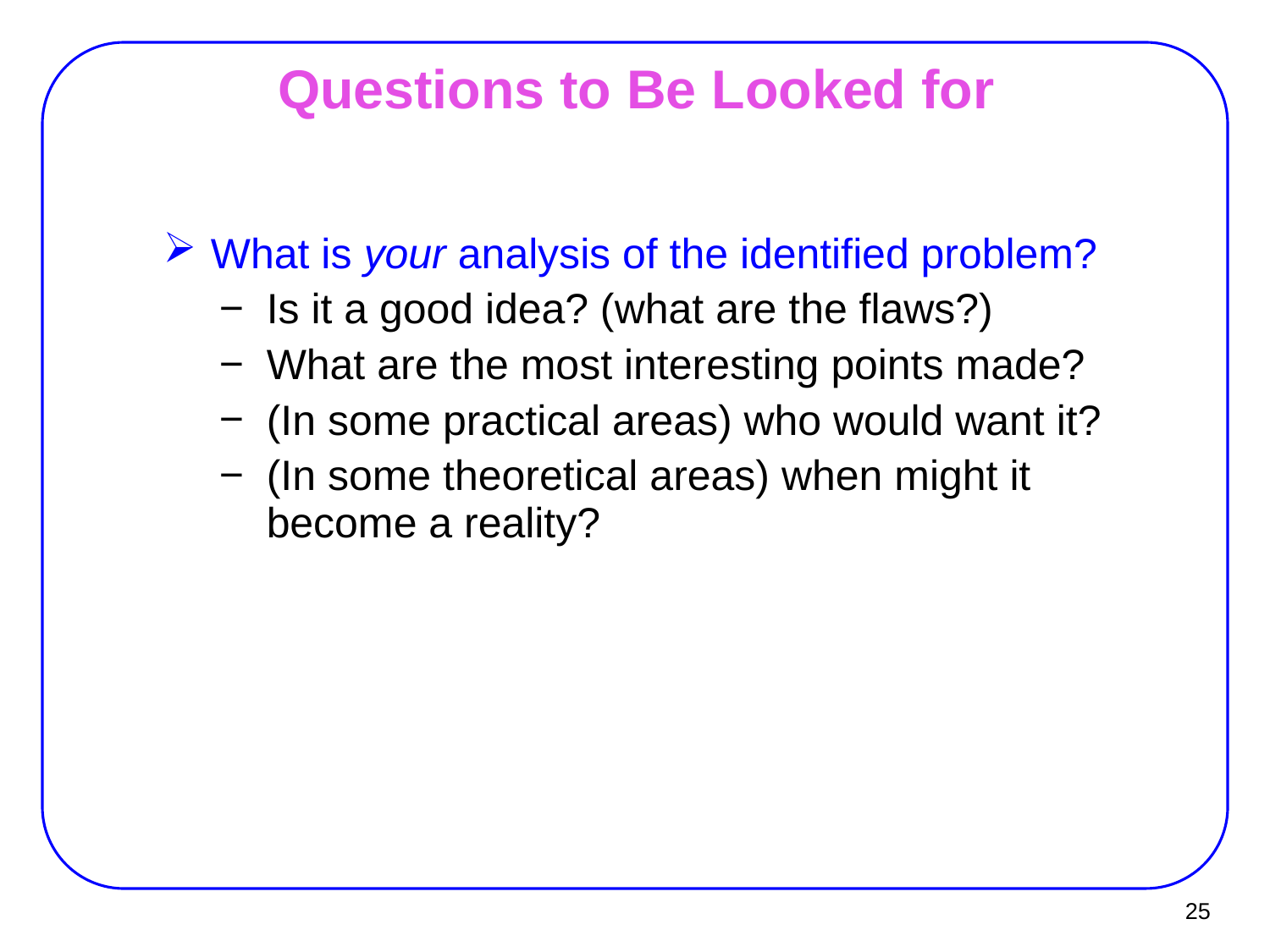

Questions to Be Looked for

What is your analysis of the identified problem?
Is it a good idea? (what are the flaws?)
What are the most interesting points made?
(In some practical areas) who would want it?
(In some theoretical areas) when might it become a reality?

25